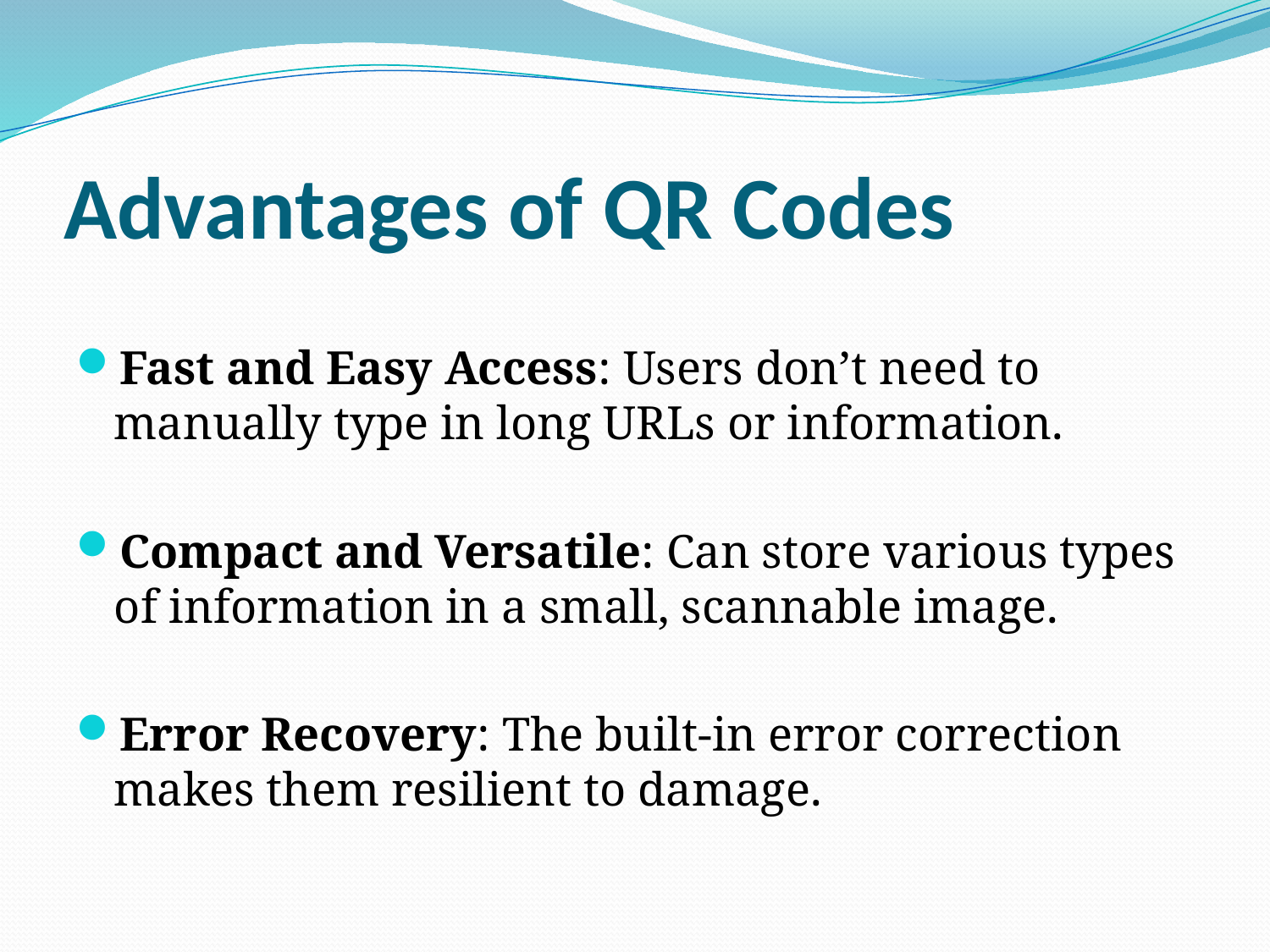

# Advantages of QR Codes

Fast and Easy Access: Users don’t need to manually type in long URLs or information.

Compact and Versatile: Can store various types of information in a small, scannable image.

Error Recovery: The built-in error correction makes them resilient to damage.